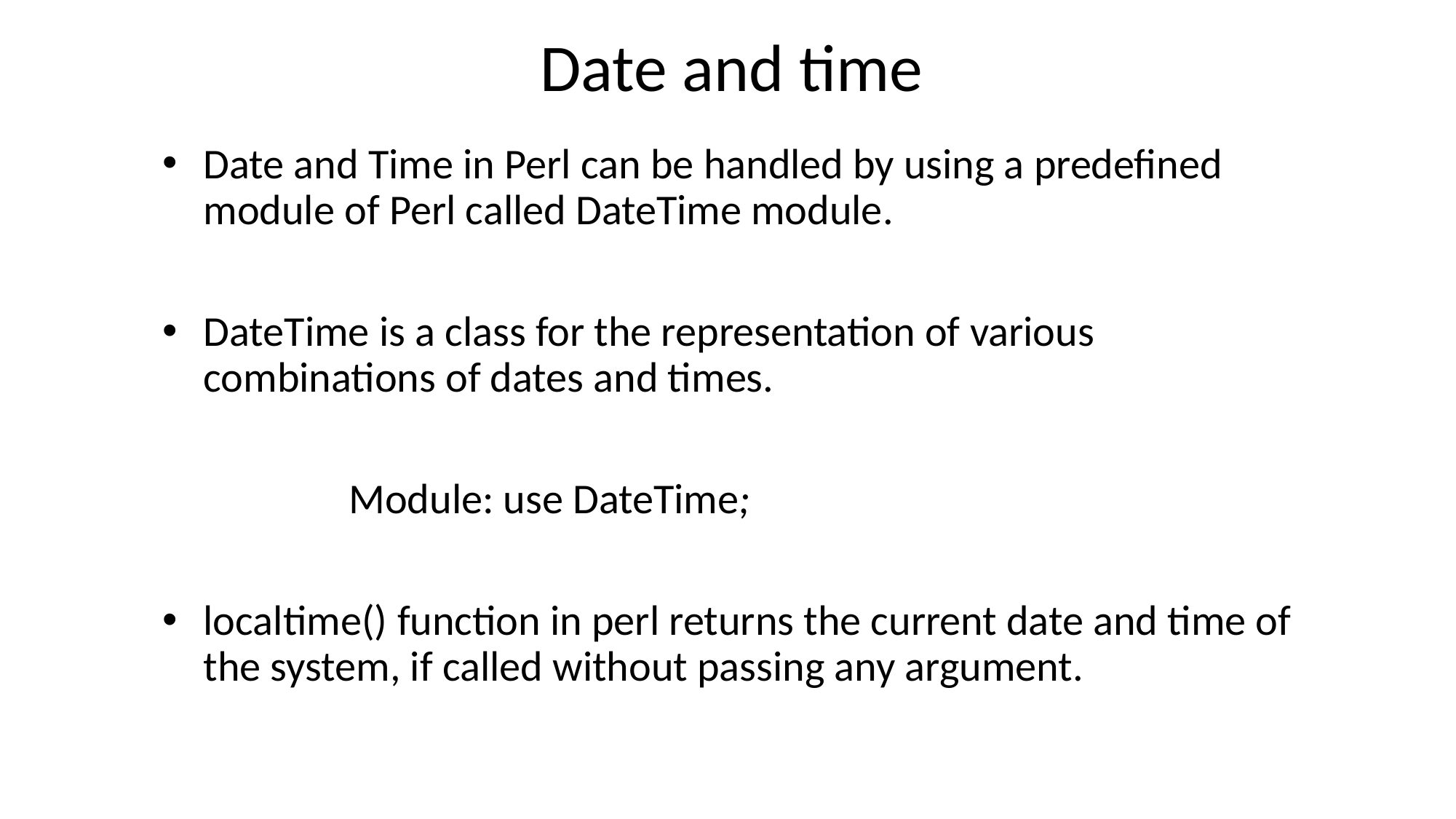

# Date and time
Date and Time in Perl can be handled by using a predefined module of Perl called DateTime module.

DateTime is a class for the representation of various combinations of dates and times.

	        Module: use DateTime;

localtime() function in perl returns the current date and time of the system, if called without passing any argument.